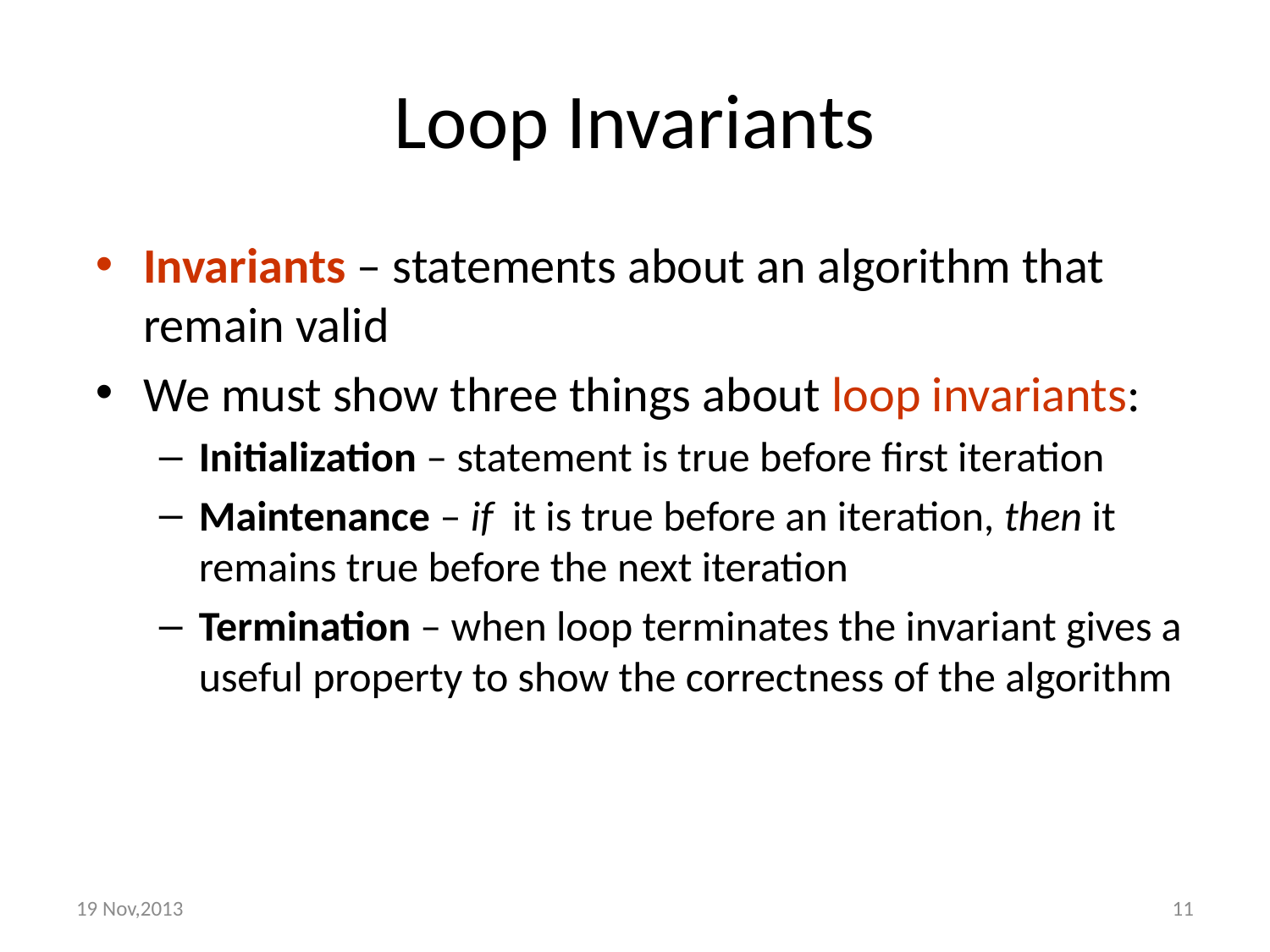

# Loop Invariants
Invariants – statements about an algorithm that remain valid
We must show three things about loop invariants:
Initialization – statement is true before first iteration
Maintenance – if  it is true before an iteration, then it remains true before the next iteration
Termination – when loop terminates the invariant gives a useful property to show the correctness of the algorithm
19 Nov,2013
11